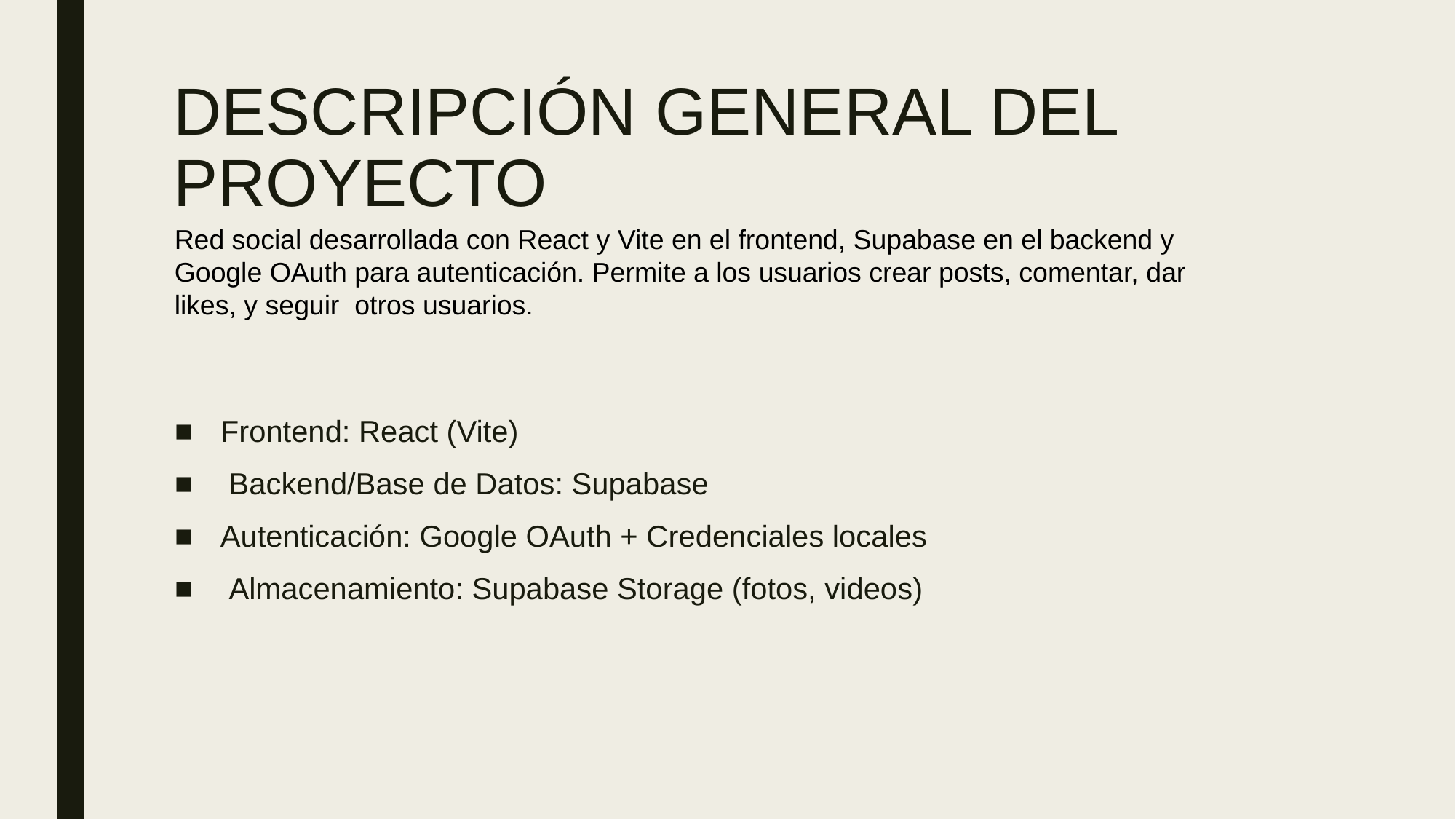

# DESCRIPCIÓN GENERAL DEL PROYECTO
Red social desarrollada con React y Vite en el frontend, Supabase en el backend y Google OAuth para autenticación. Permite a los usuarios crear posts, comentar, dar likes, y seguir  otros usuarios.
Frontend: React (Vite)
 Backend/Base de Datos: Supabase
Autenticación: Google OAuth + Credenciales locales
 Almacenamiento: Supabase Storage (fotos, videos)